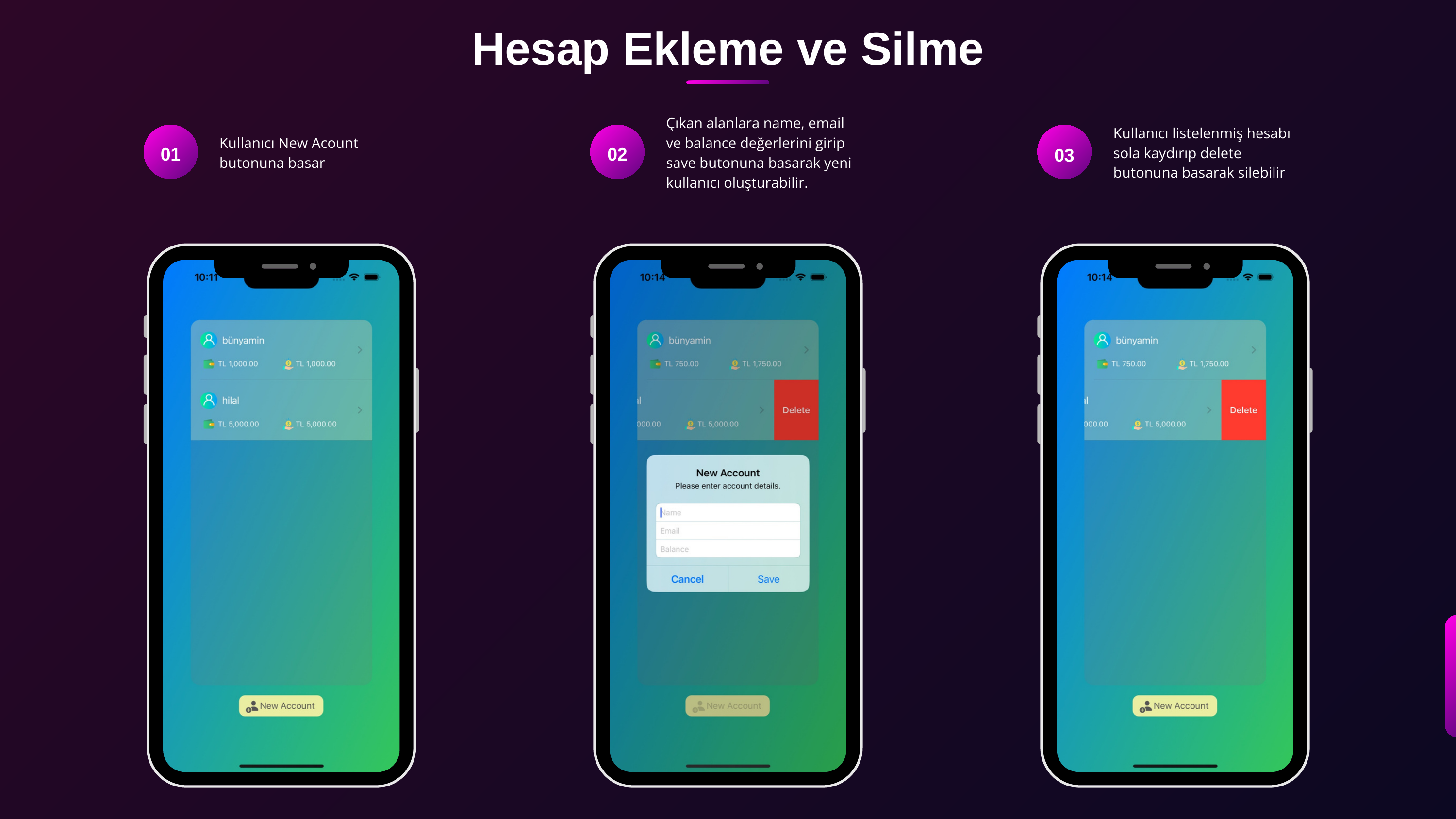

Hesap Ekleme ve Silme

Çıkan alanlara name, email ve balance değerlerini girip save butonuna basarak yeni kullanıcı oluşturabilir.
Kullanıcı listelenmiş hesabı sola kaydırıp delete butonuna basarak silebilir

Kullanıcı New Acount butonuna basar
01
02
03